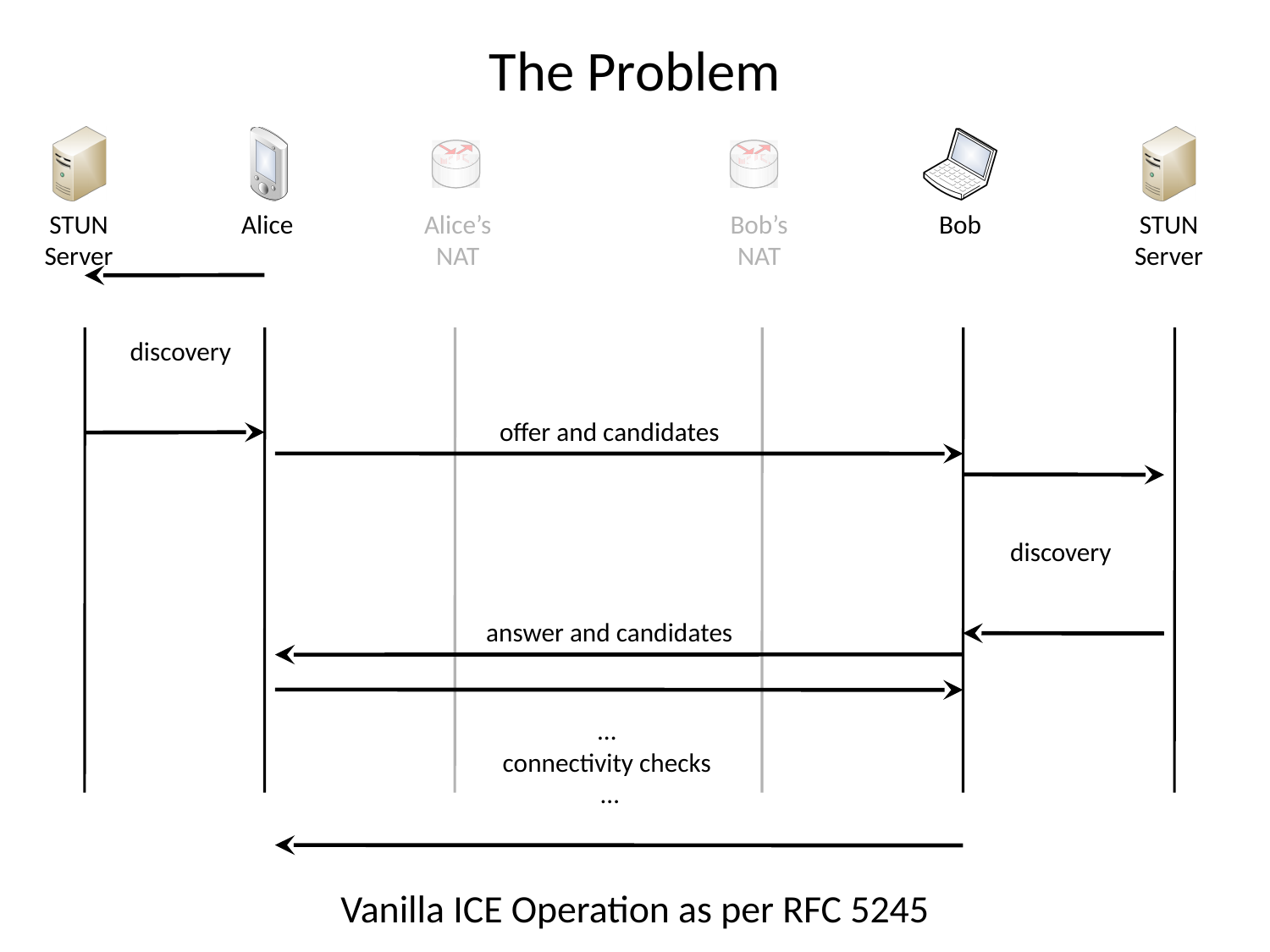

# The Problem

STUN
Server
Alice
Alice’s
NAT
Bob’s
NAT
Bob
STUN
Server
discovery
offer and candidates
discovery
answer and candidates
…
connectivity checks
…
Vanilla ICE Operation as per RFC 5245
draft-rescorla-mmusic-ice-trickle
E. Rescorla, J. Uberti, E. Ivov